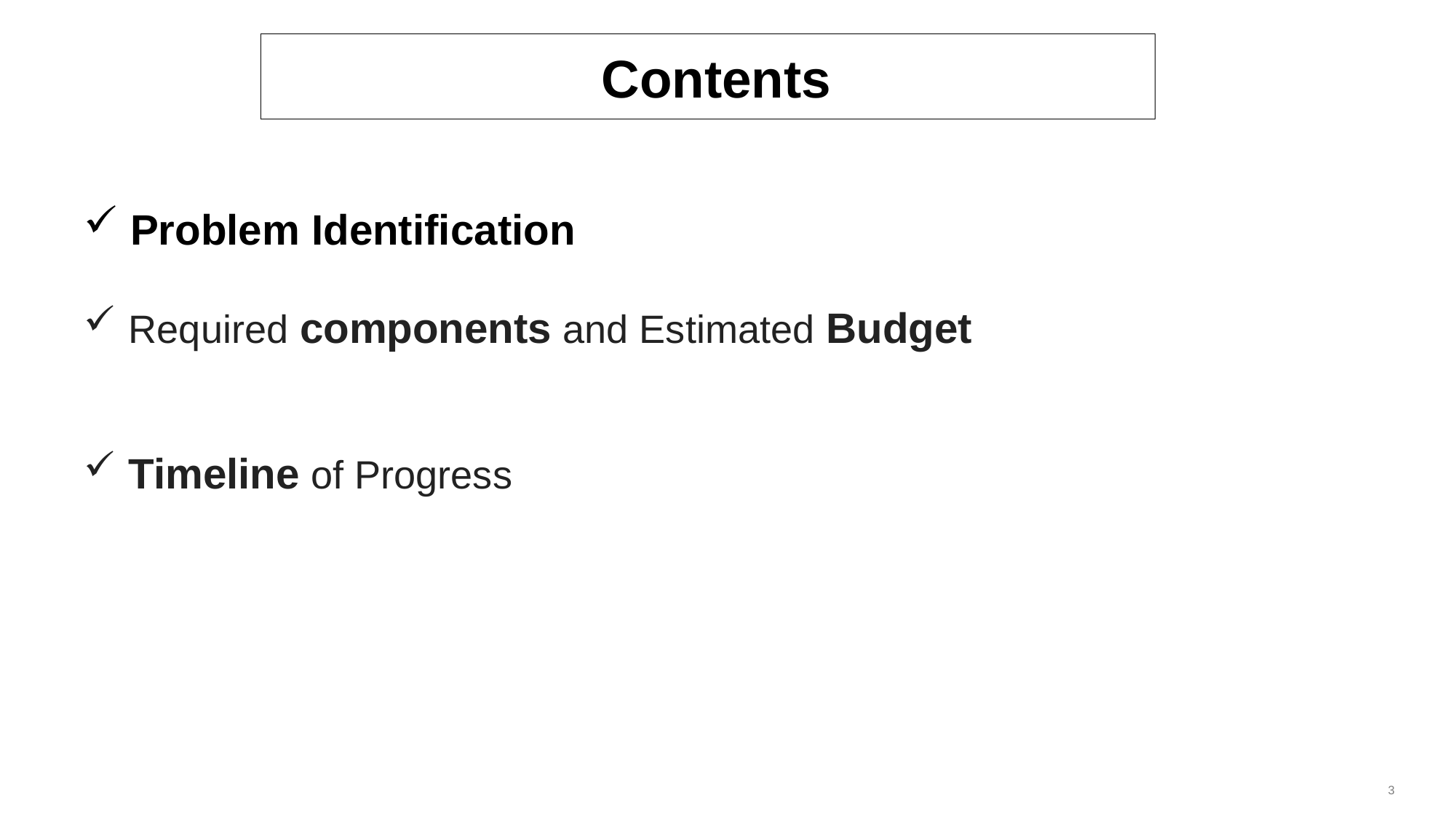

Contents
 Problem Identification

 Required components and Estimated Budget

 Timeline of Progress